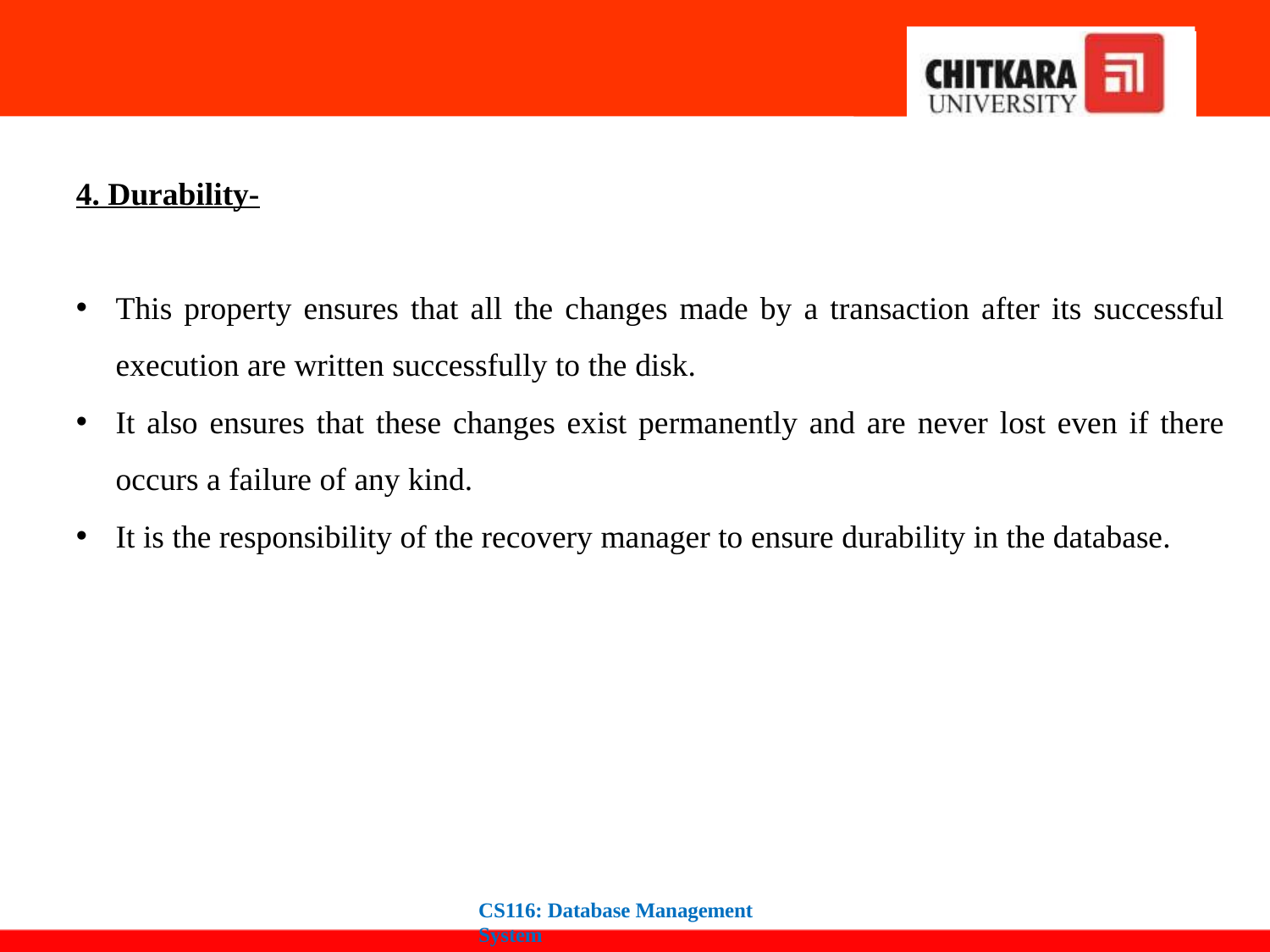

4. Durability-

This property ensures that all the changes made by a transaction after its successful execution are written successfully to the disk.
It also ensures that these changes exist permanently and are never lost even if there occurs a failure of any kind.
It is the responsibility of the recovery manager to ensure durability in the database.
CS116: Database Management System